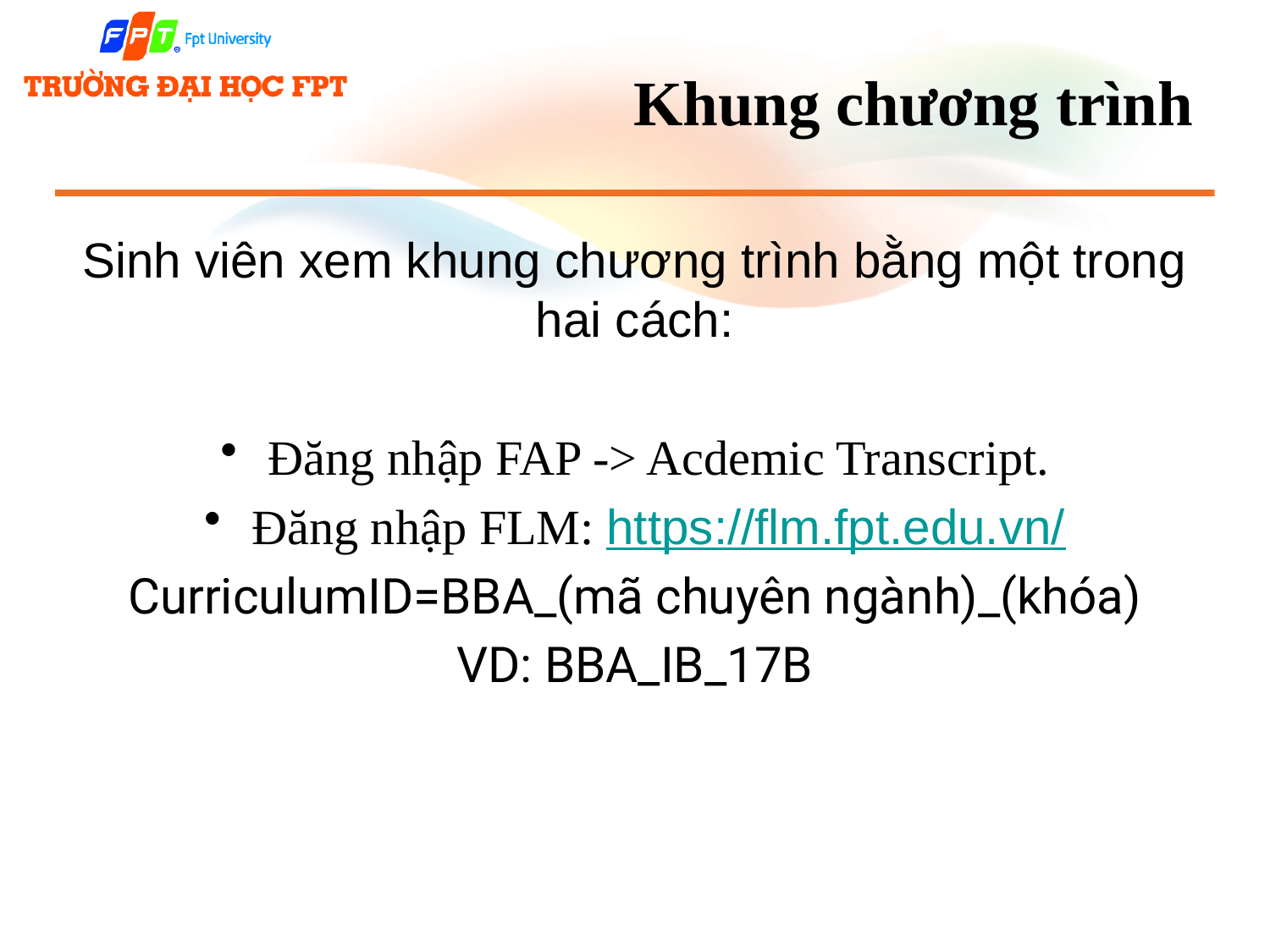

# Khung chương trình
Sinh viên xem khung chương trình bằng một trong hai cách:

Đăng nhập FAP -> Acdemic Transcript.
Đăng nhập FLM: https://flm.fpt.edu.vn/
CurriculumID=BBA_(mã chuyên ngành)_(khóa)
VD: BBA_IB_17B